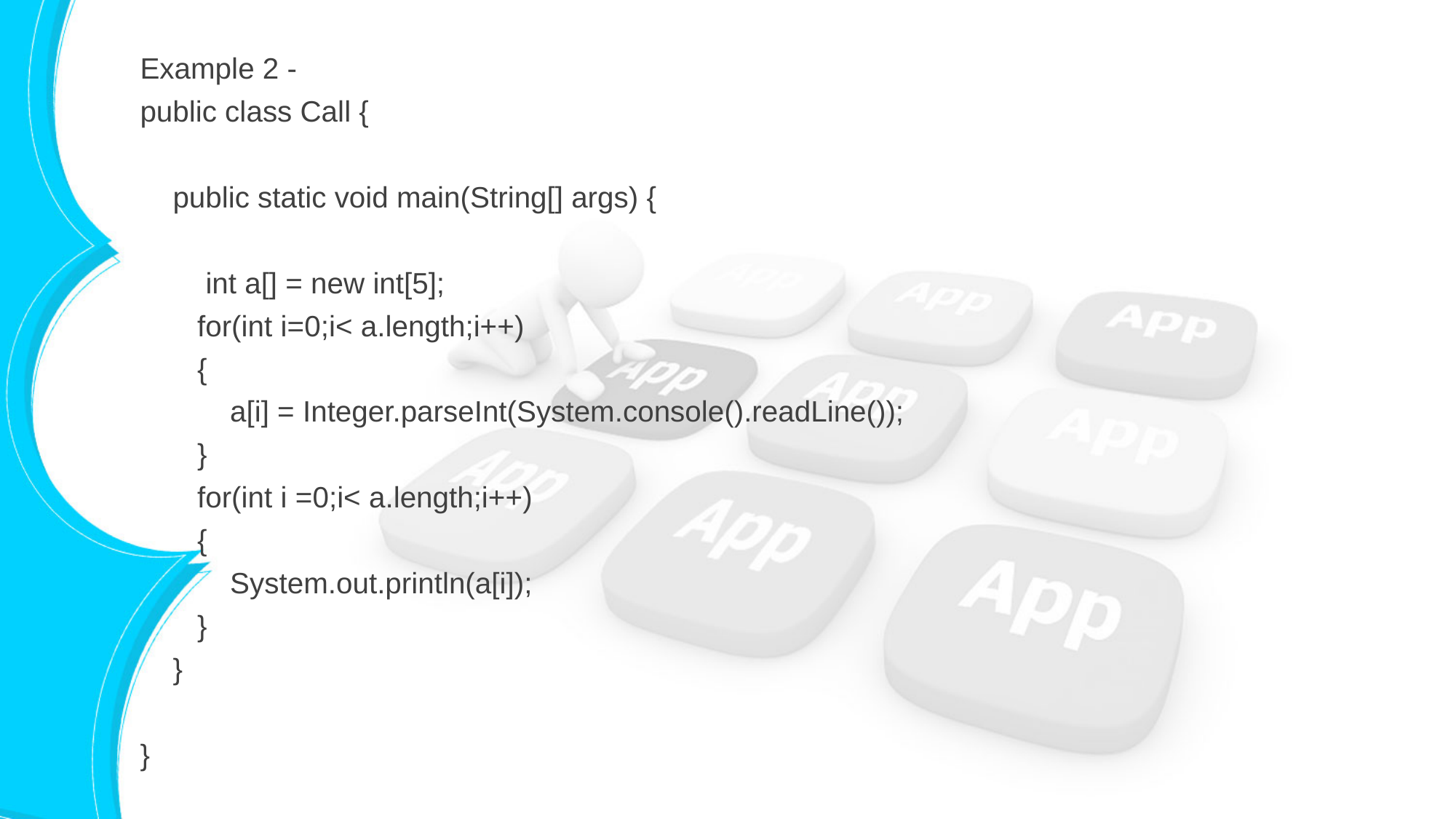

Example 2 -
public class Call {

    public static void main(String[] args) {

        int a[] = new int[5];
       for(int i=0;i< a.length;i++)
       {
           a[i] = Integer.parseInt(System.console().readLine());
       }
       for(int i =0;i< a.length;i++)
       {
           System.out.println(a[i]);
       }
    }

}